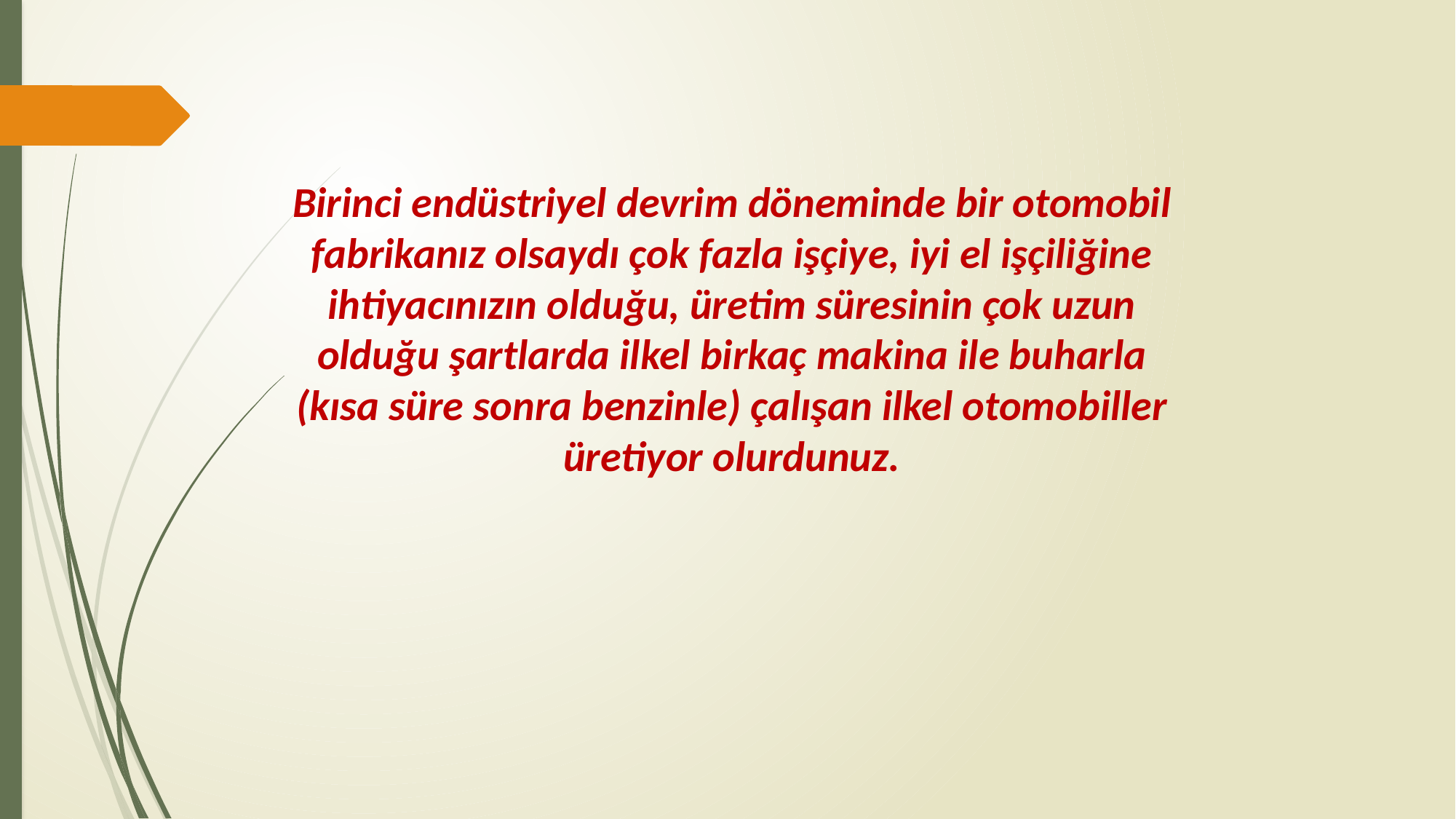

Birinci endüstriyel devrim döneminde bir otomobil fabrikanız olsaydı çok fazla işçiye, iyi el işçiliğine ihtiyacınızın olduğu, üretim süresinin çok uzun olduğu şartlarda ilkel birkaç makina ile buharla (kısa süre sonra benzinle) çalışan ilkel otomobiller üretiyor olurdunuz.